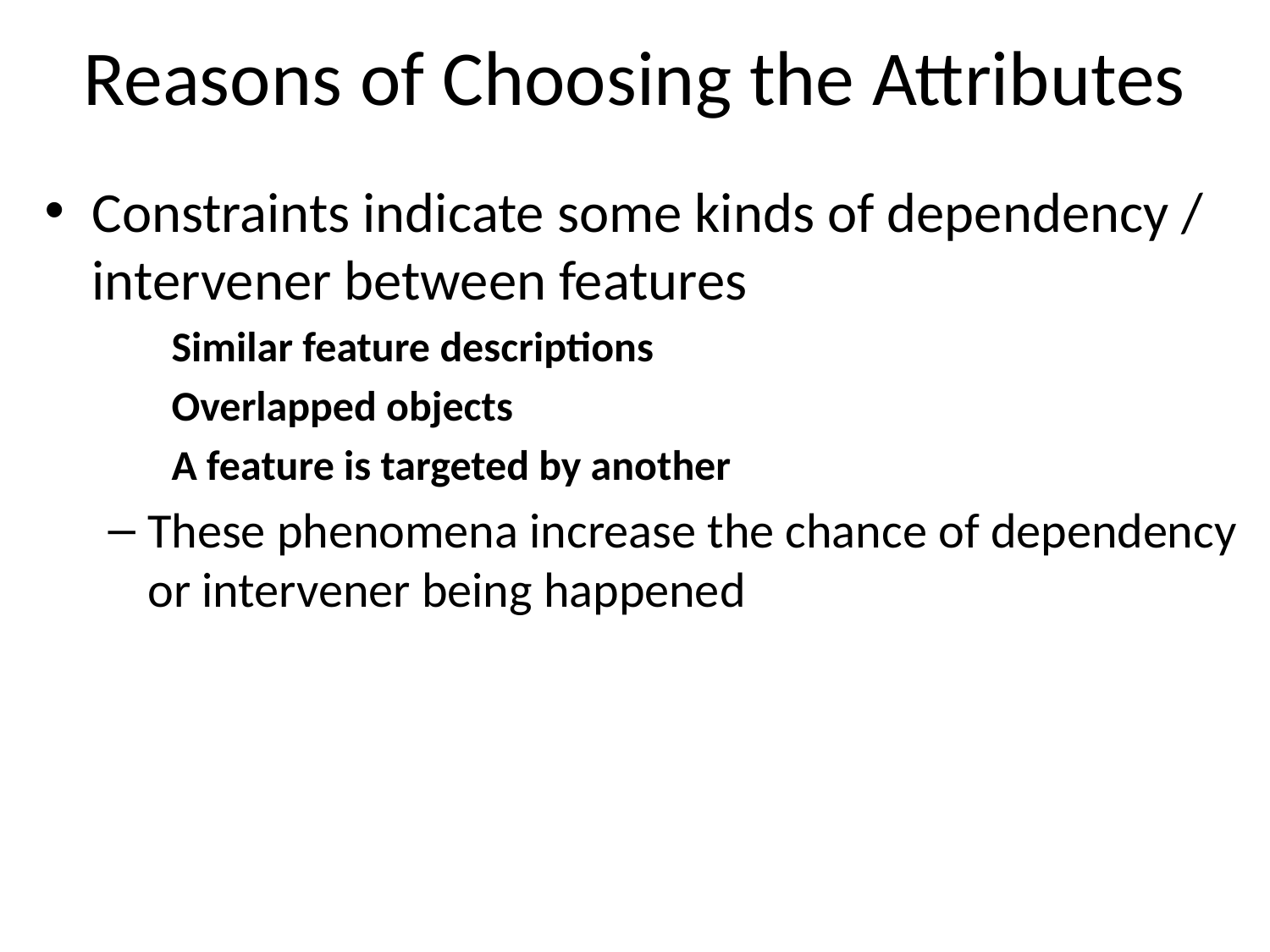

# Reasons of Choosing the Attributes
Constraints indicate some kinds of dependency / intervener between features
Similar feature descriptions
Overlapped objects
A feature is targeted by another
These phenomena increase the chance of dependency or intervener being happened